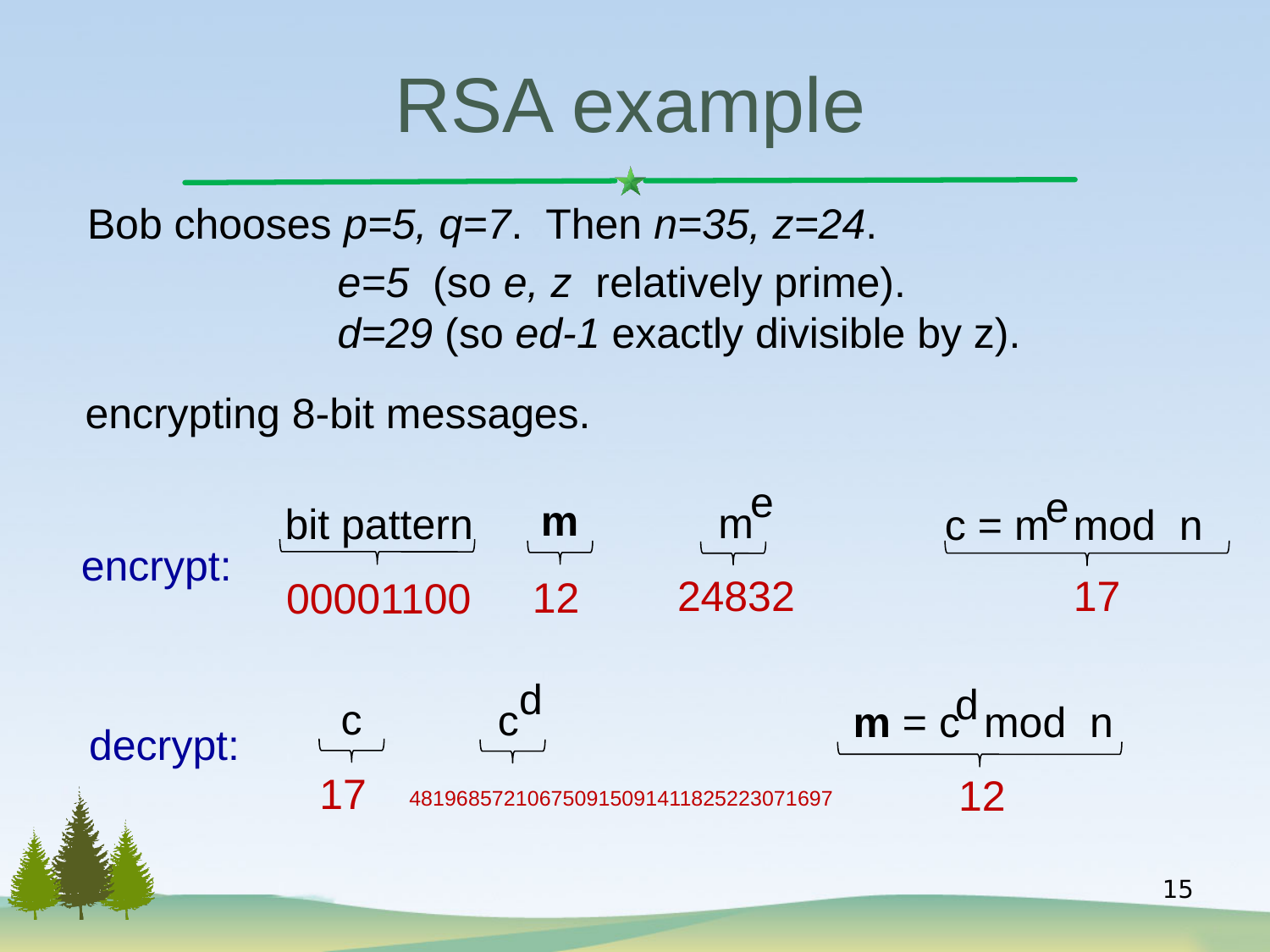

# RSA example
Bob chooses p=5, q=7.  Then n=35, z=24.
e=5  (so e, z  relatively prime).
d=29 (so ed-1 exactly divisible by z).
encrypting 8-bit messages.

e

e
c = m  mod  n
17
m
m
bit pattern

encrypt:
24832
12
00001100
d
c

d
m = c  mod  n
12
c
decrypt:

17
481968572106750915091411825223071697

15